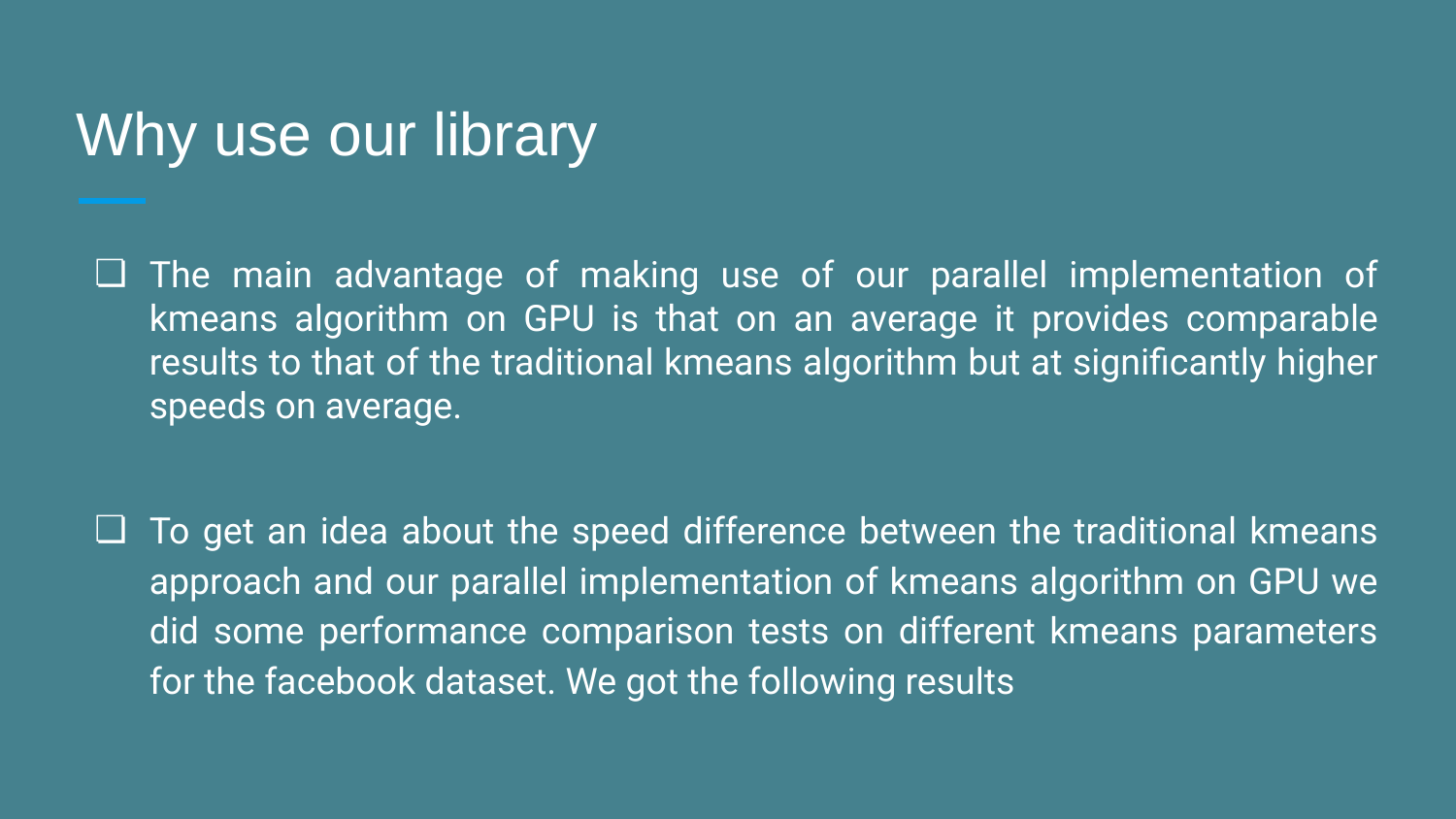

# Why use our library
The main advantage of making use of our parallel implementation of kmeans algorithm on GPU is that on an average it provides comparable results to that of the traditional kmeans algorithm but at significantly higher speeds on average.

To get an idea about the speed difference between the traditional kmeans approach and our parallel implementation of kmeans algorithm on GPU we did some performance comparison tests on different kmeans parameters for the facebook dataset. We got the following results